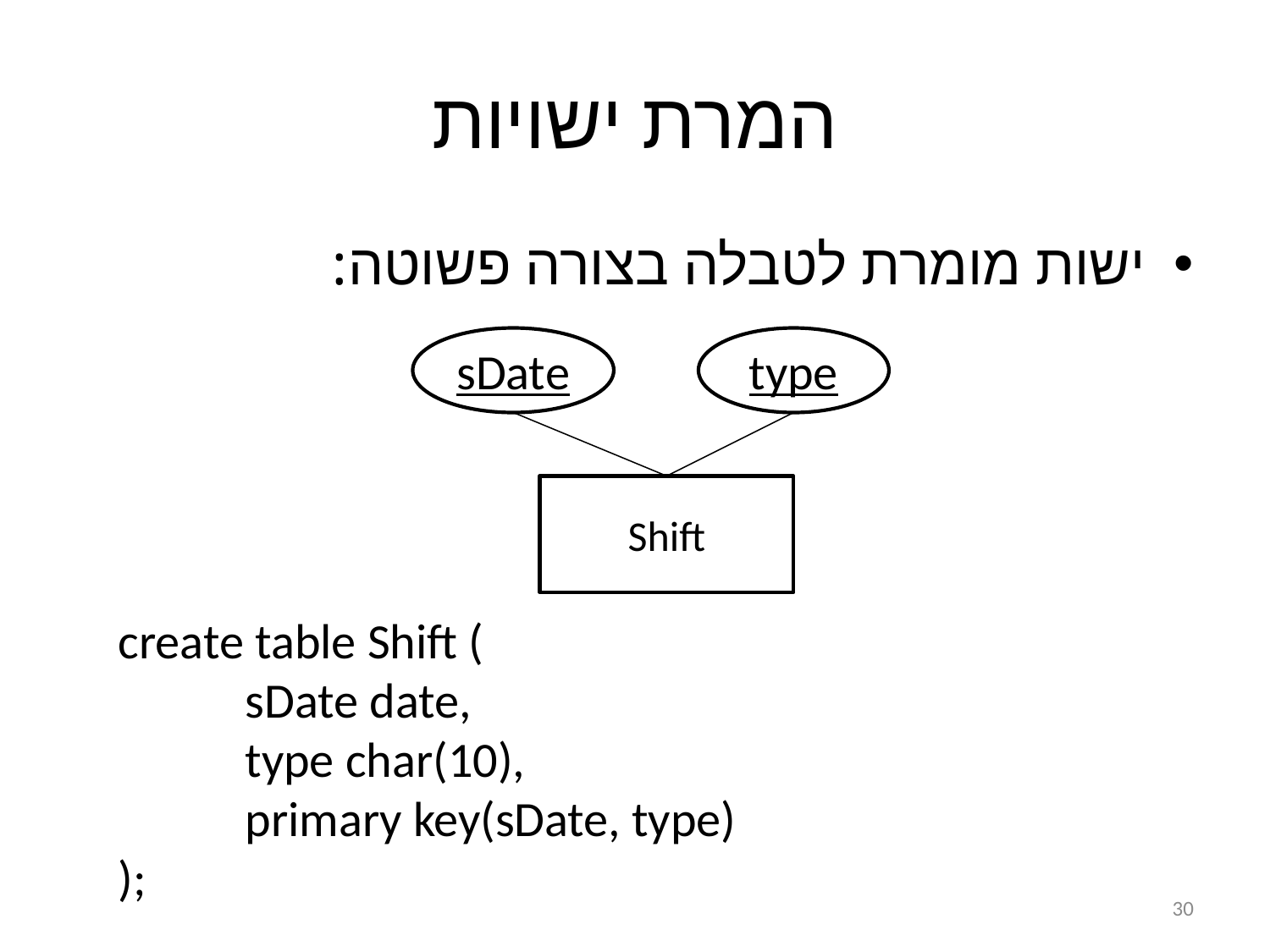

# המרת ישויות
ישות מומרת לטבלה בצורה פשוטה:
sDate
type
Shift
create table Shift (
	sDate date,
	type char(10),
	primary key(sDate, type)
);
30